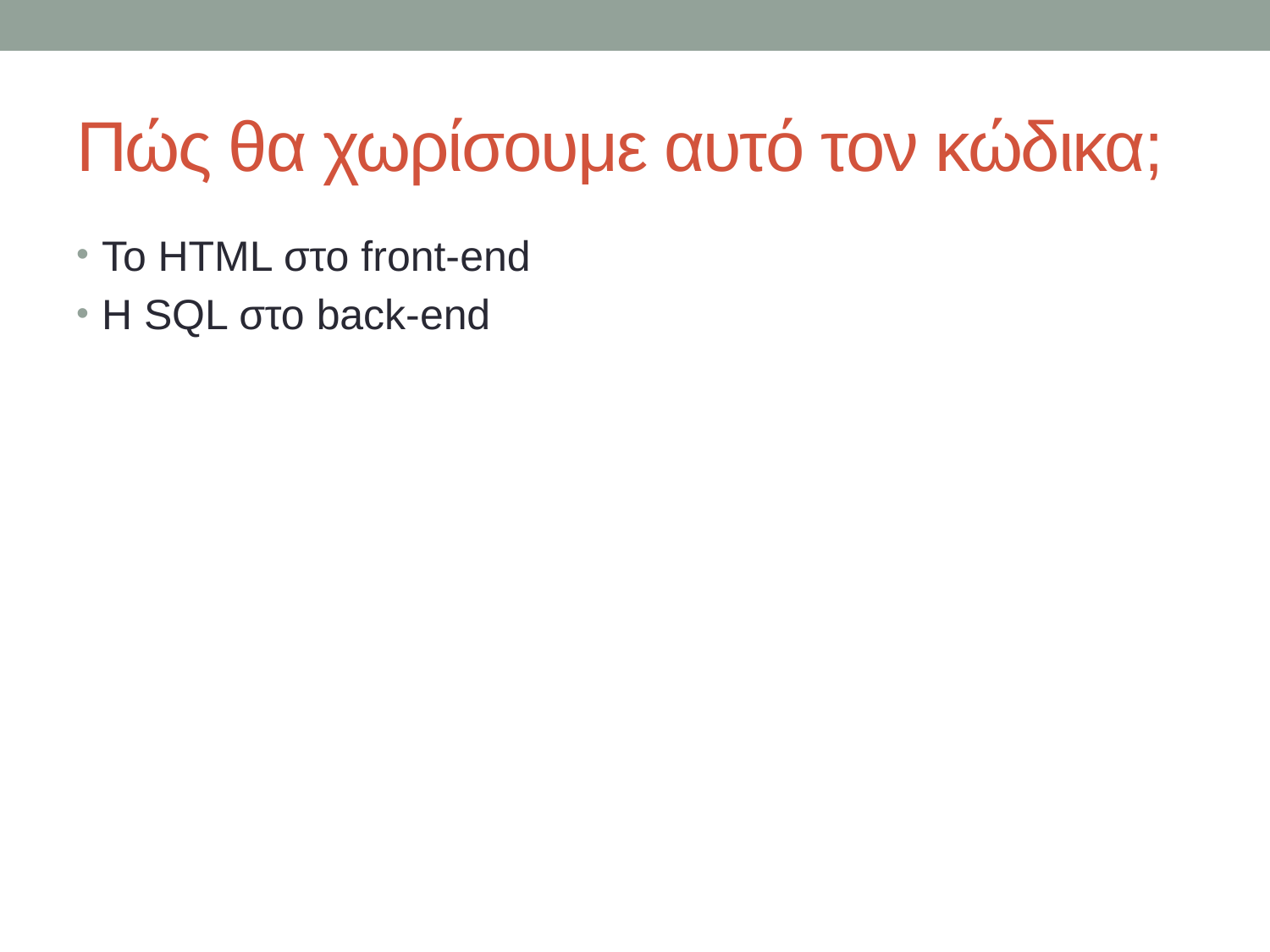

# Πώς θα χωρίσουμε αυτό τον κώδικα;
Το HTML στο front-end
Η SQL στο back-end